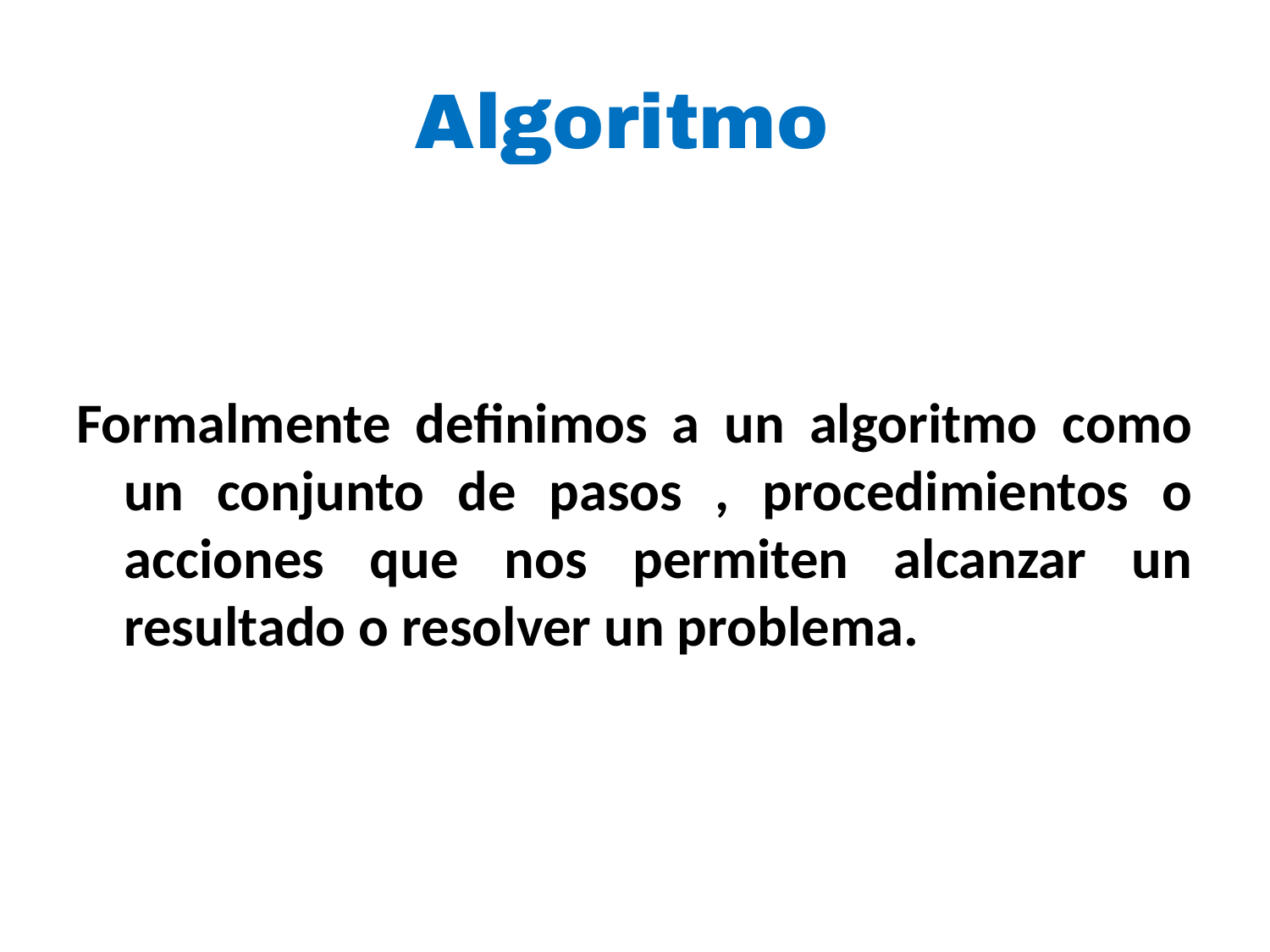

# Algoritmo

Formalmente definimos a un algoritmo como un conjunto de pasos , procedimientos o acciones que nos permiten alcanzar un resultado o resolver un problema.